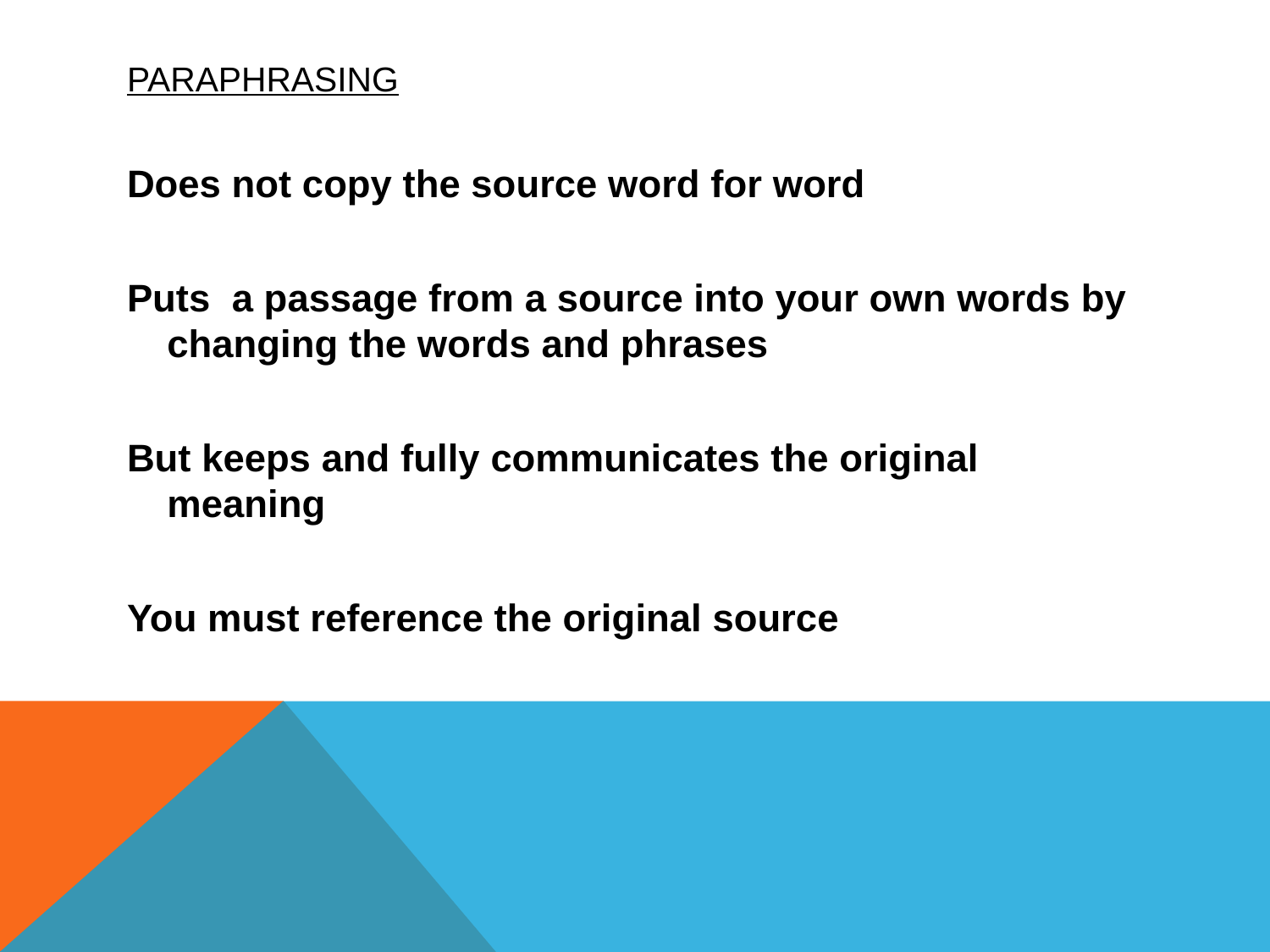

# Paraphrasing
Does not copy the source word for word

Puts  a passage from a source into your own words by changing the words and phrases

But keeps and fully communicates the original meaning

You must reference the original source